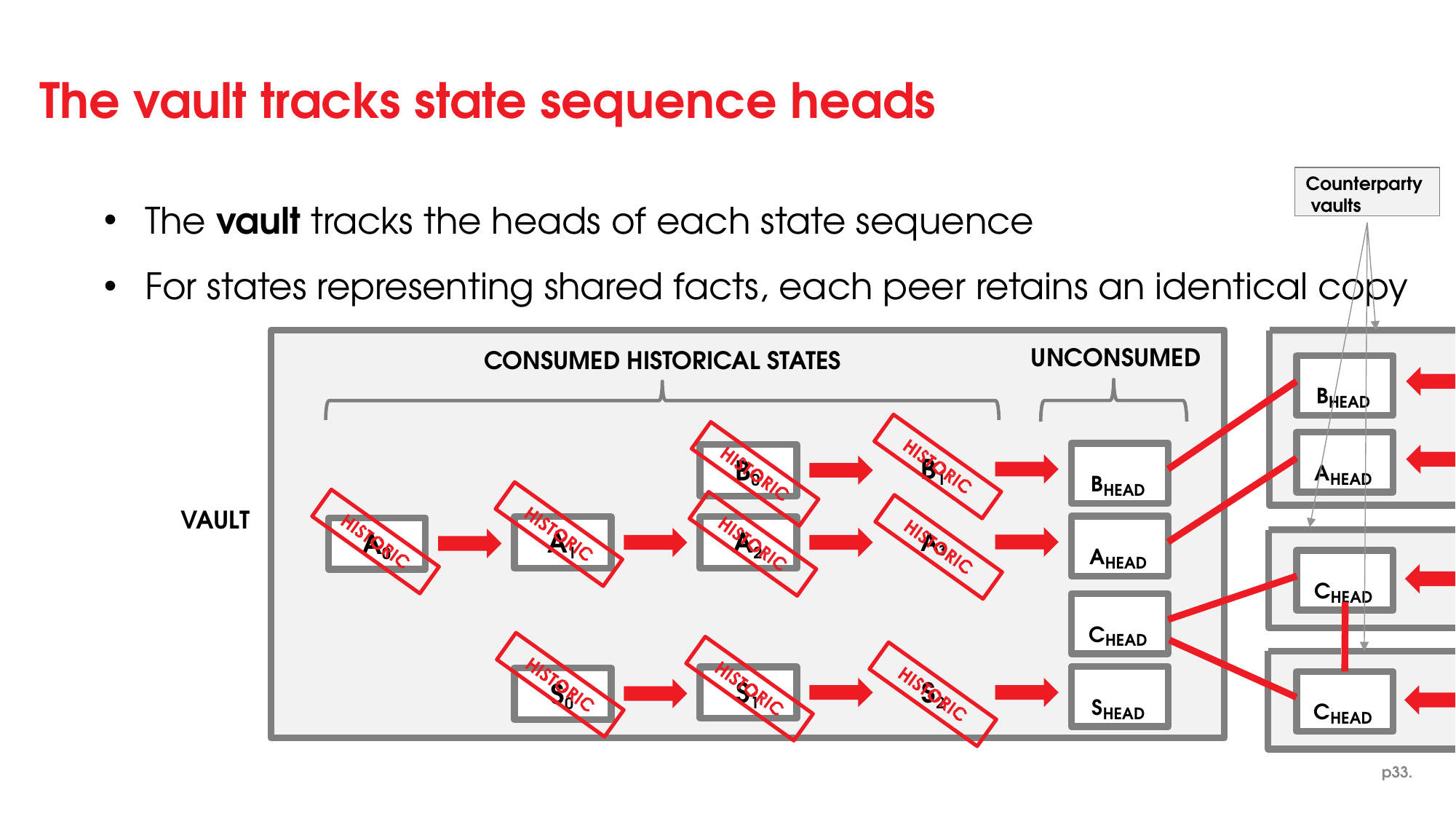

# The vault tracks state sequence heads
Counterparty  vaults
The vault tracks the heads of each state sequence

For states representing shared facts, each peer retains an identical copy

UNCONSUMED
CONSUMED HISTORICAL STATES
BHEAD

AHEAD

BHEAD
B1
B0

VAULT

AHEAD
A1
A2
A0
A3

CHEAD
CHEAD

SHEAD
CHEAD
S1
S2
S0

p33.